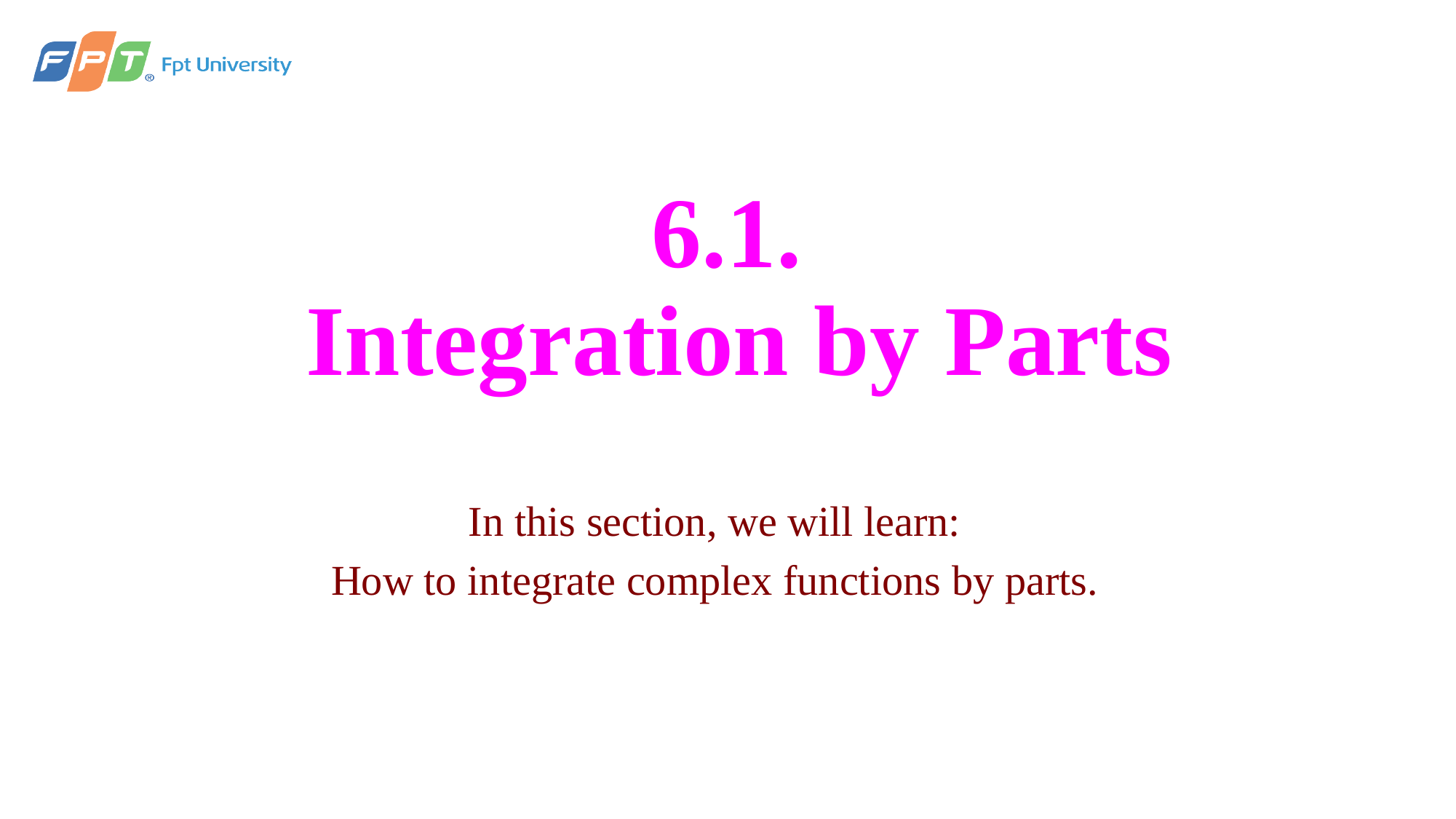

# 6.1. Integration by Parts
In this section, we will learn:
How to integrate complex functions by parts.